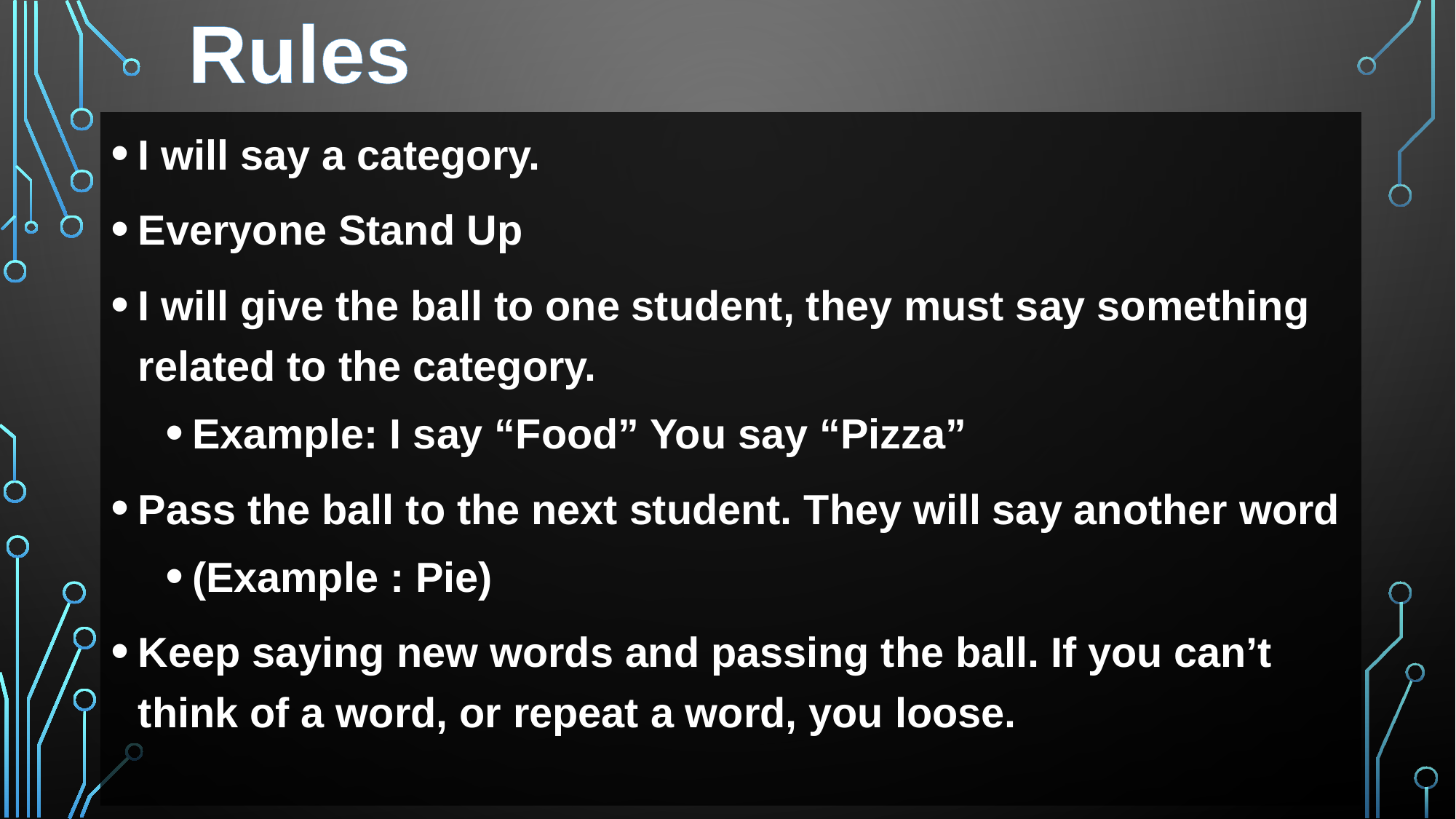

# Rules
I will say a category.
Everyone Stand Up
I will give the ball to one student, they must say something related to the category.
Example: I say “Food” You say “Pizza”
Pass the ball to the next student. They will say another word
(Example : Pie)
Keep saying new words and passing the ball. If you can’t think of a word, or repeat a word, you loose.